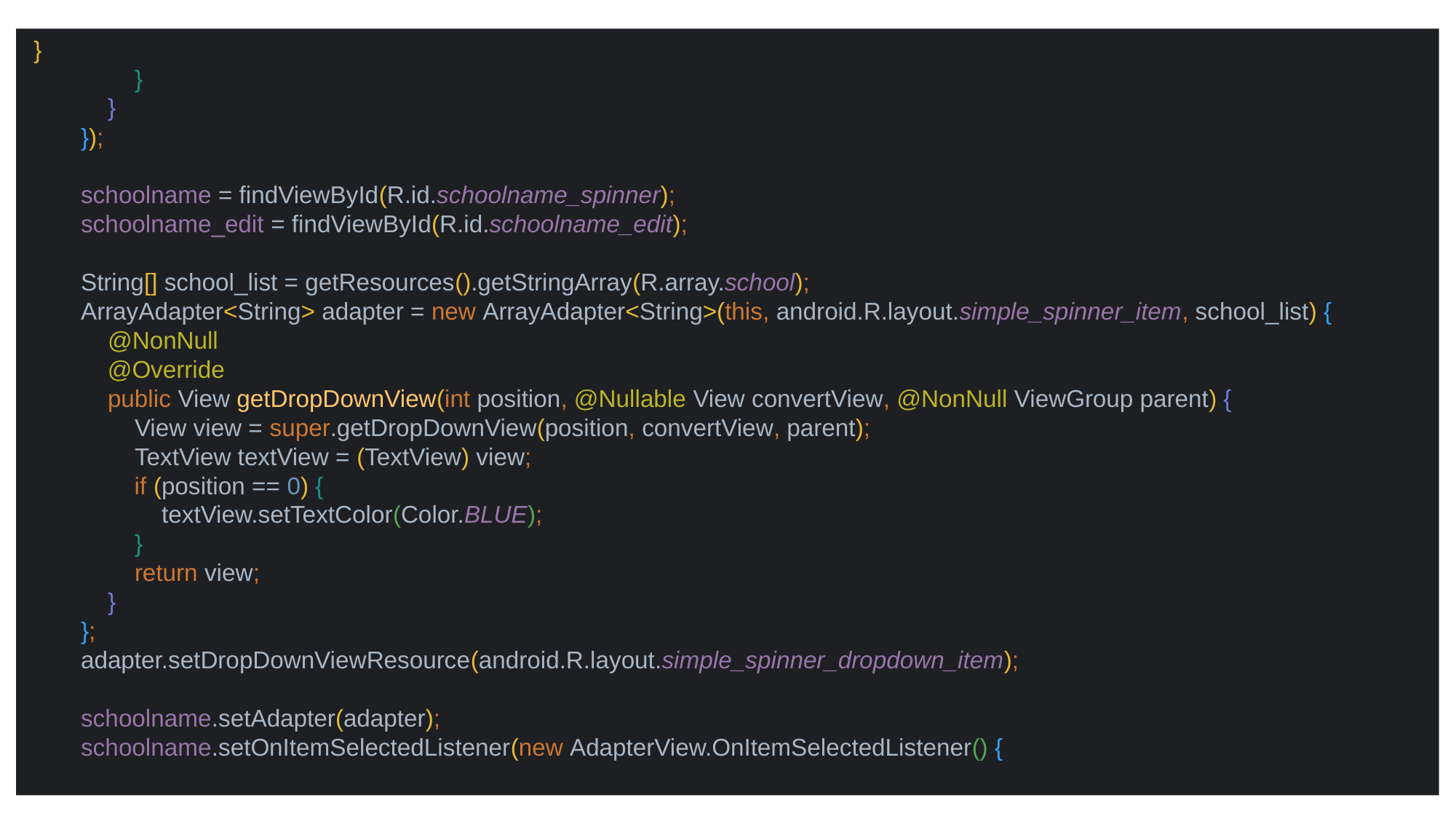

}
                }
            }
        });
        schoolname = findViewById(R.id.schoolname_spinner);
        schoolname_edit = findViewById(R.id.schoolname_edit);
        String[] school_list = getResources().getStringArray(R.array.school);
        ArrayAdapter<String> adapter = new ArrayAdapter<String>(this, android.R.layout.simple_spinner_item, school_list) {
            @NonNull
            @Override
            public View getDropDownView(int position, @Nullable View convertView, @NonNull ViewGroup parent) {
                View view = super.getDropDownView(position, convertView, parent);
                TextView textView = (TextView) view;
                if (position == 0) {
                    textView.setTextColor(Color.BLUE);
                }
                return view;
            }
        };
        adapter.setDropDownViewResource(android.R.layout.simple_spinner_dropdown_item);
        schoolname.setAdapter(adapter);
        schoolname.setOnItemSelectedListener(new AdapterView.OnItemSelectedListener() {